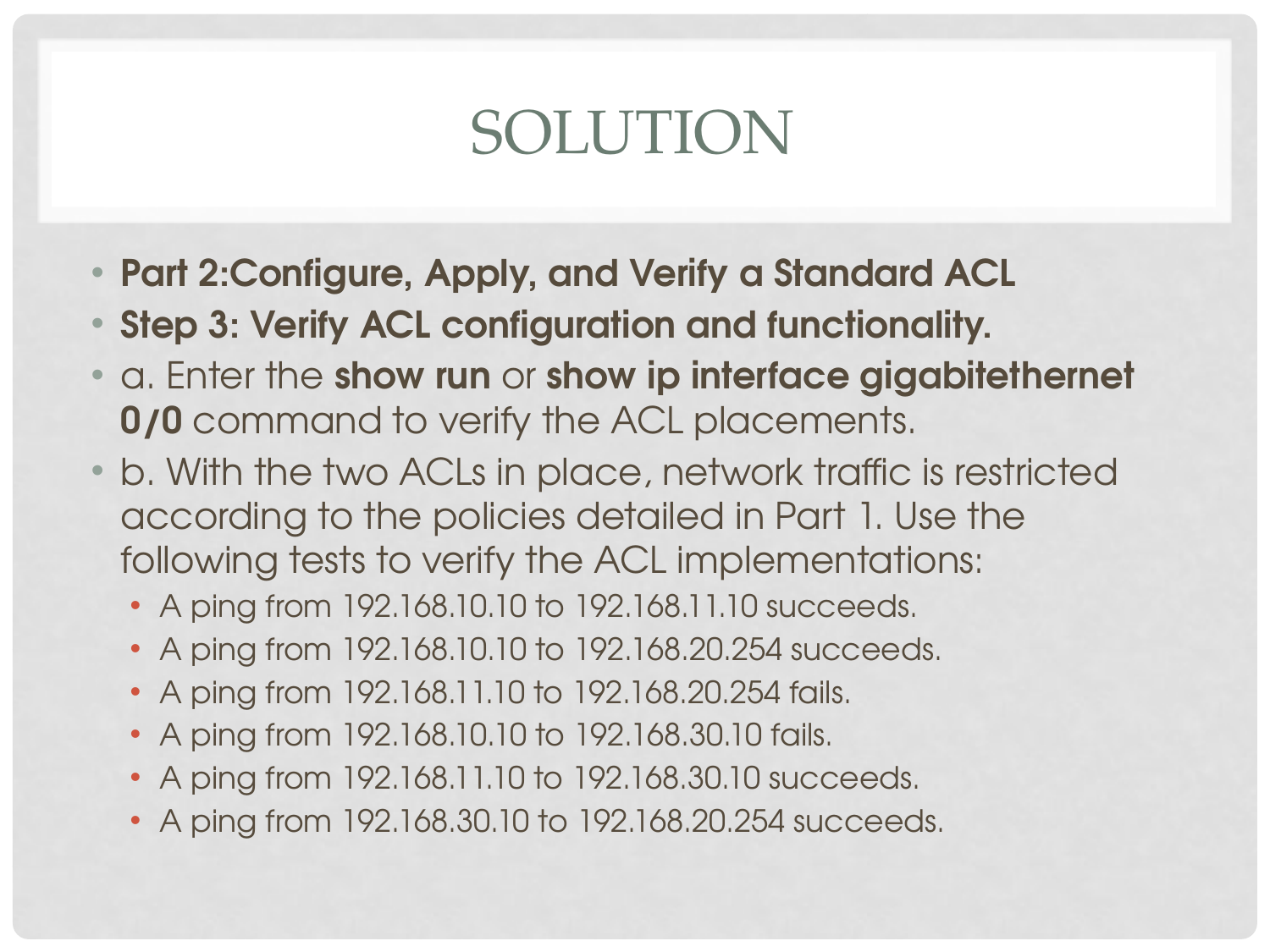

# Solution
Part 2:Configure, Apply, and Verify a Standard ACL
Step 3: Verify ACL configuration and functionality.
a. Enter the show run or show ip interface gigabitethernet 0/0 command to verify the ACL placements.
b. With the two ACLs in place, network traffic is restricted according to the policies detailed in Part 1. Use the following tests to verify the ACL implementations:
A ping from 192.168.10.10 to 192.168.11.10 succeeds.
A ping from 192.168.10.10 to 192.168.20.254 succeeds.
A ping from 192.168.11.10 to 192.168.20.254 fails.
A ping from 192.168.10.10 to 192.168.30.10 fails.
A ping from 192.168.11.10 to 192.168.30.10 succeeds.
A ping from 192.168.30.10 to 192.168.20.254 succeeds.